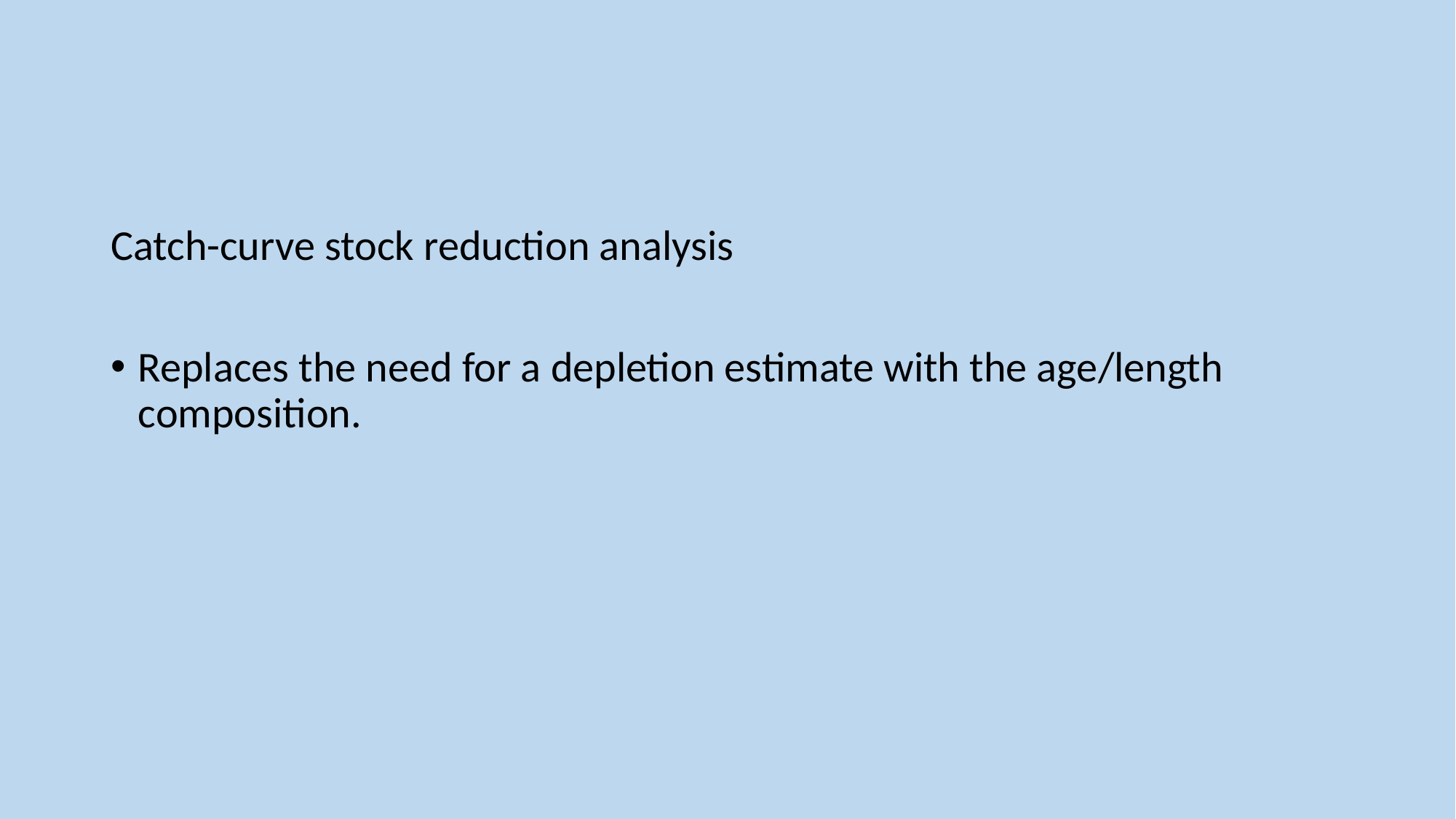

#
Catch-curve stock reduction analysis

Replaces the need for a depletion estimate with the age/length composition.